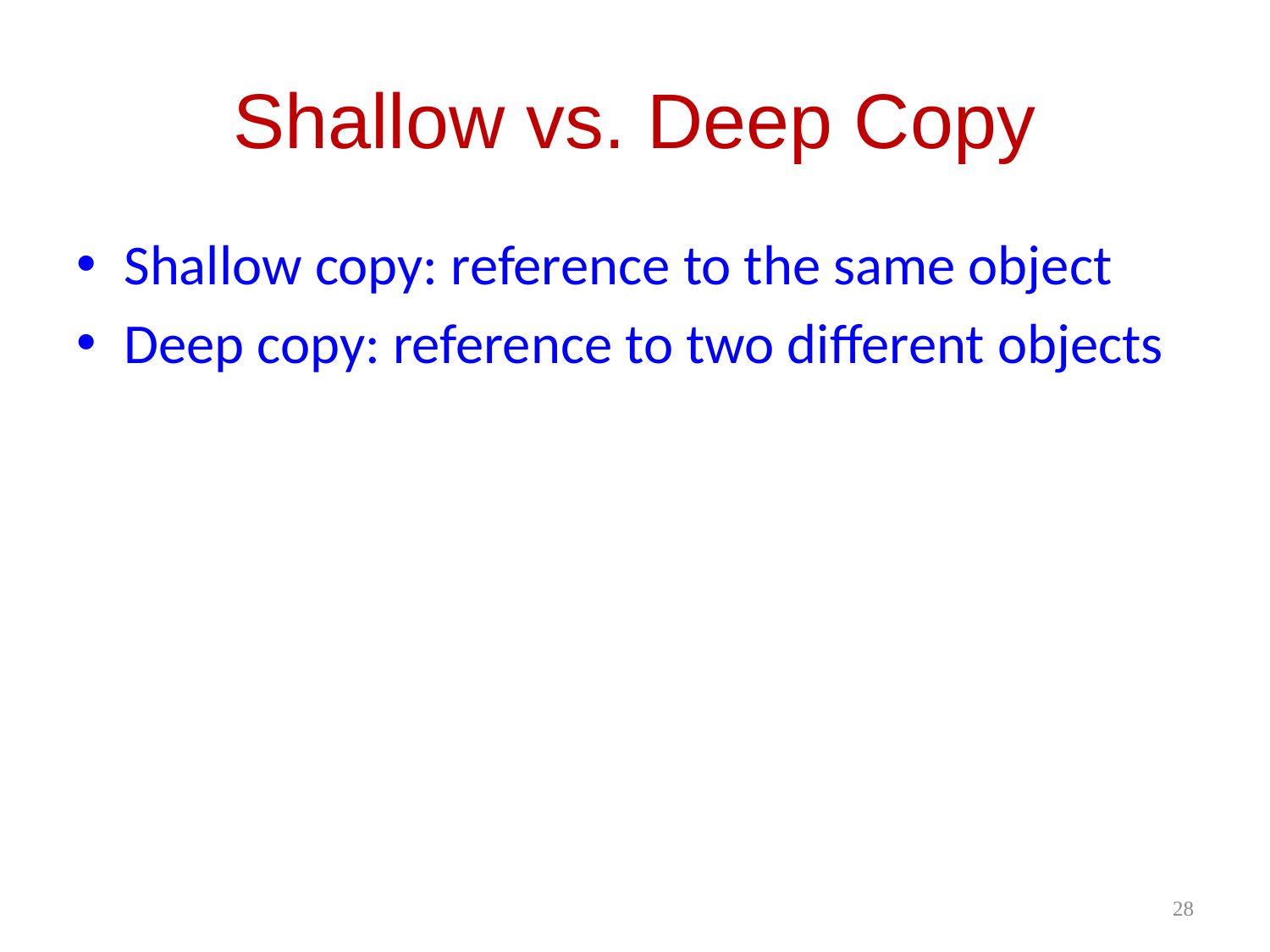

# Shallow vs. Deep Copy
Shallow copy: reference to the same object
Deep copy: reference to two different objects
28